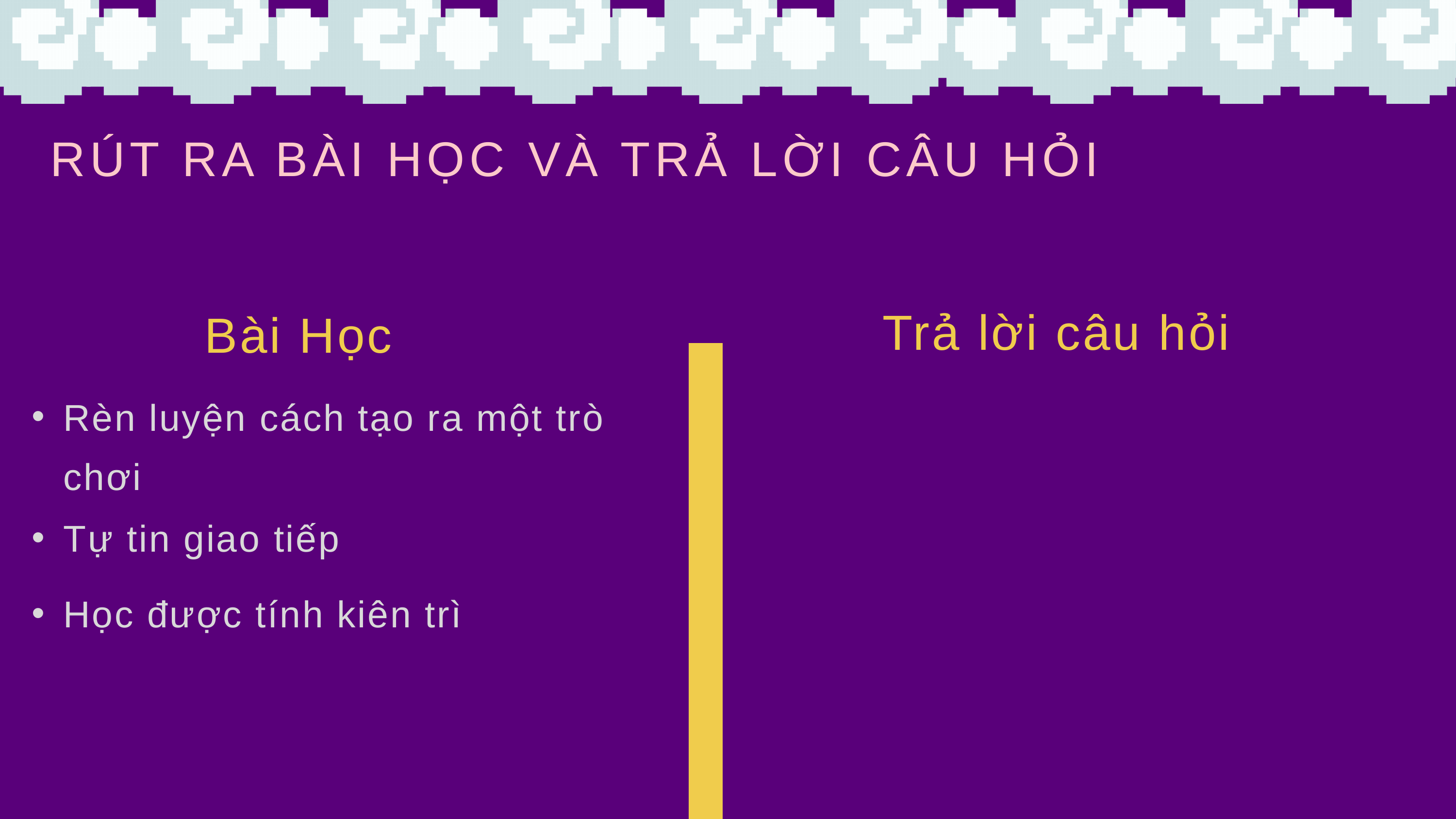

RÚT RA BÀI HỌC VÀ TRẢ LỜI CÂU HỎI
Trả lời câu hỏi
Bài Học

Rèn luyện cách tạo ra một trò chơi
Tự tin giao tiếp
Học được tính kiên trì